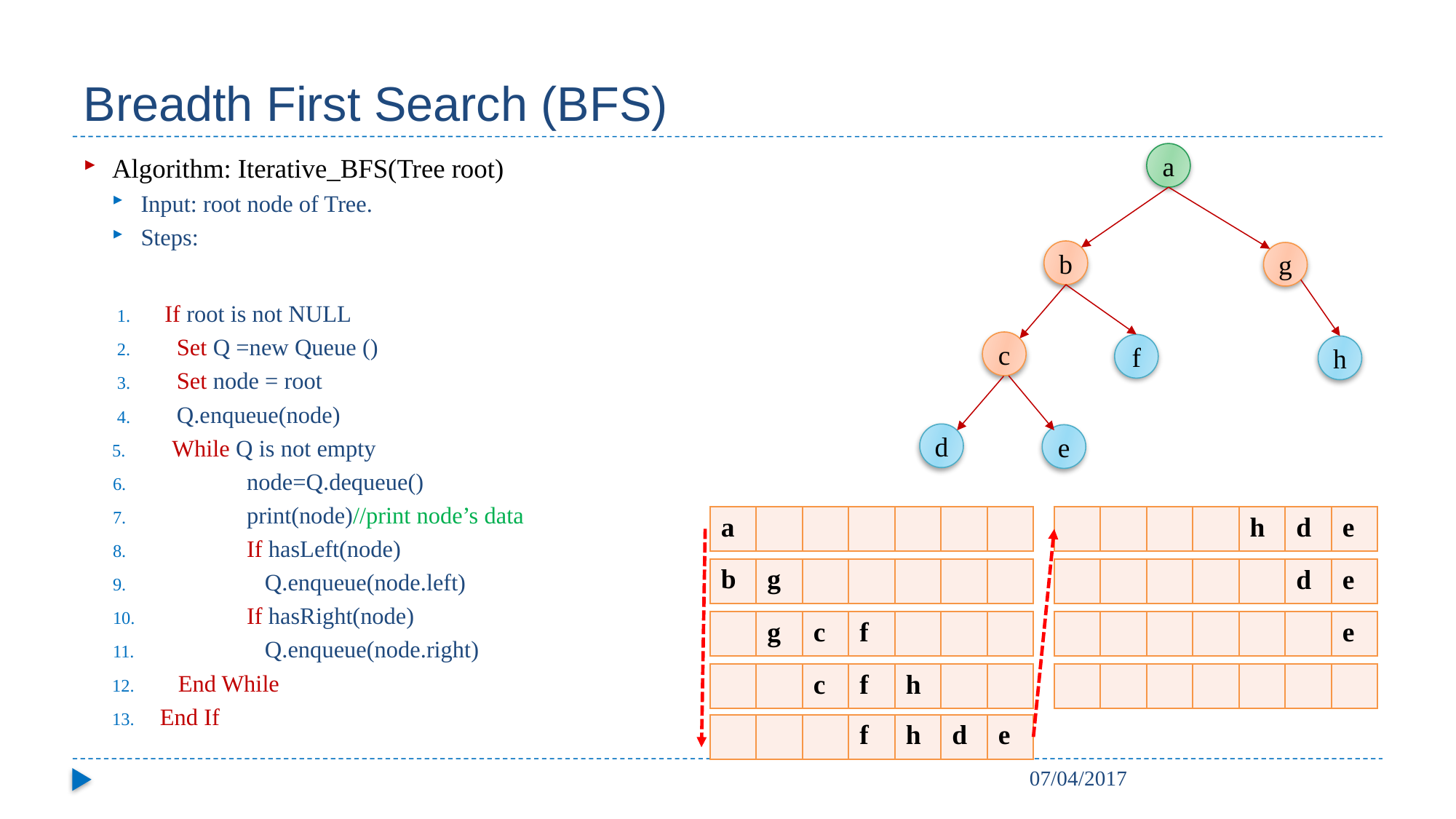

# Breadth First Search (BFS)
a
b
g
c
f
h
d
e
Algorithm: Iterative_BFS(Tree root)
Input: root node of Tree.
Steps:

If root is not NULL
  Set Q =new Queue ()
  Set node = root
  Q.enqueue(node)
  While Q is not empty
 	  node=Q.dequeue()
	  print(node)//print node’s data
	  If hasLeft(node)
	     Q.enqueue(node.left)
	  If hasRight(node)
	     Q.enqueue(node.right)
   End While
End If
| a |  |  |  |  |  |  |
| --- | --- | --- | --- | --- | --- | --- |
|  |  |  |  | h | d | e |
| --- | --- | --- | --- | --- | --- | --- |
| b | g |  |  |  |  |  |
| --- | --- | --- | --- | --- | --- | --- |
|  |  |  |  |  | d | e |
| --- | --- | --- | --- | --- | --- | --- |
|  | g | c | f |  |  |  |
| --- | --- | --- | --- | --- | --- | --- |
|  |  |  |  |  |  | e |
| --- | --- | --- | --- | --- | --- | --- |
|  |  |  |  |  |  |  |
| --- | --- | --- | --- | --- | --- | --- |
|  |  | c | f | h |  |  |
| --- | --- | --- | --- | --- | --- | --- |
|  |  |  | f | h | d | e |
| --- | --- | --- | --- | --- | --- | --- |
07/04/2017